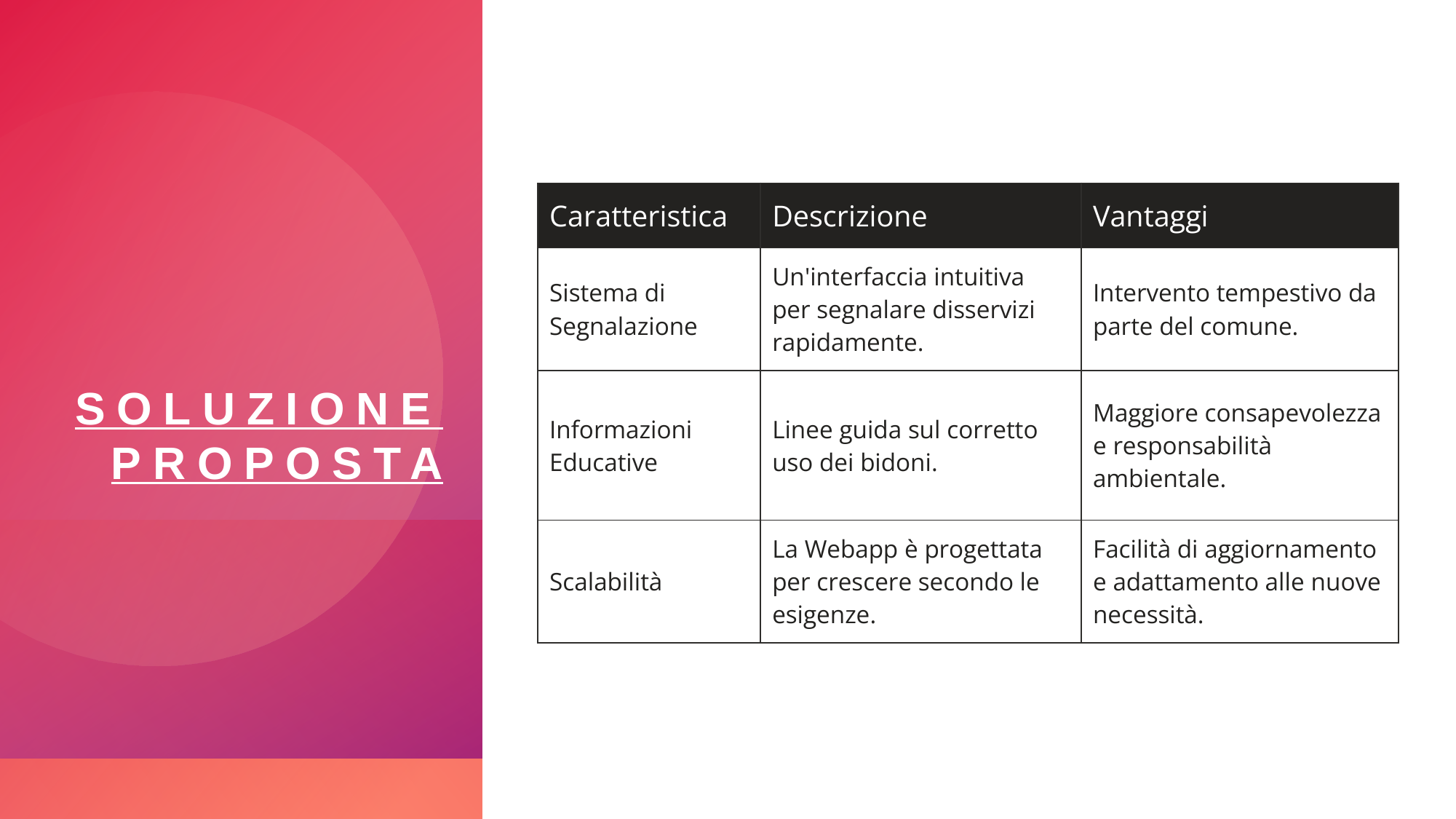

# Soluzione proposta

| Caratteristica | Descrizione | Vantaggi |
| --- | --- | --- |
| Sistema di Segnalazione | Un'interfaccia intuitiva per segnalare disservizi rapidamente. | Intervento tempestivo da parte del comune. |
| Informazioni Educative | Linee guida sul corretto uso dei bidoni. | Maggiore consapevolezza e responsabilità ambientale. |
| Scalabilità | La Webapp è progettata per crescere secondo le esigenze. | Facilità di aggiornamento e adattamento alle nuove necessità. |